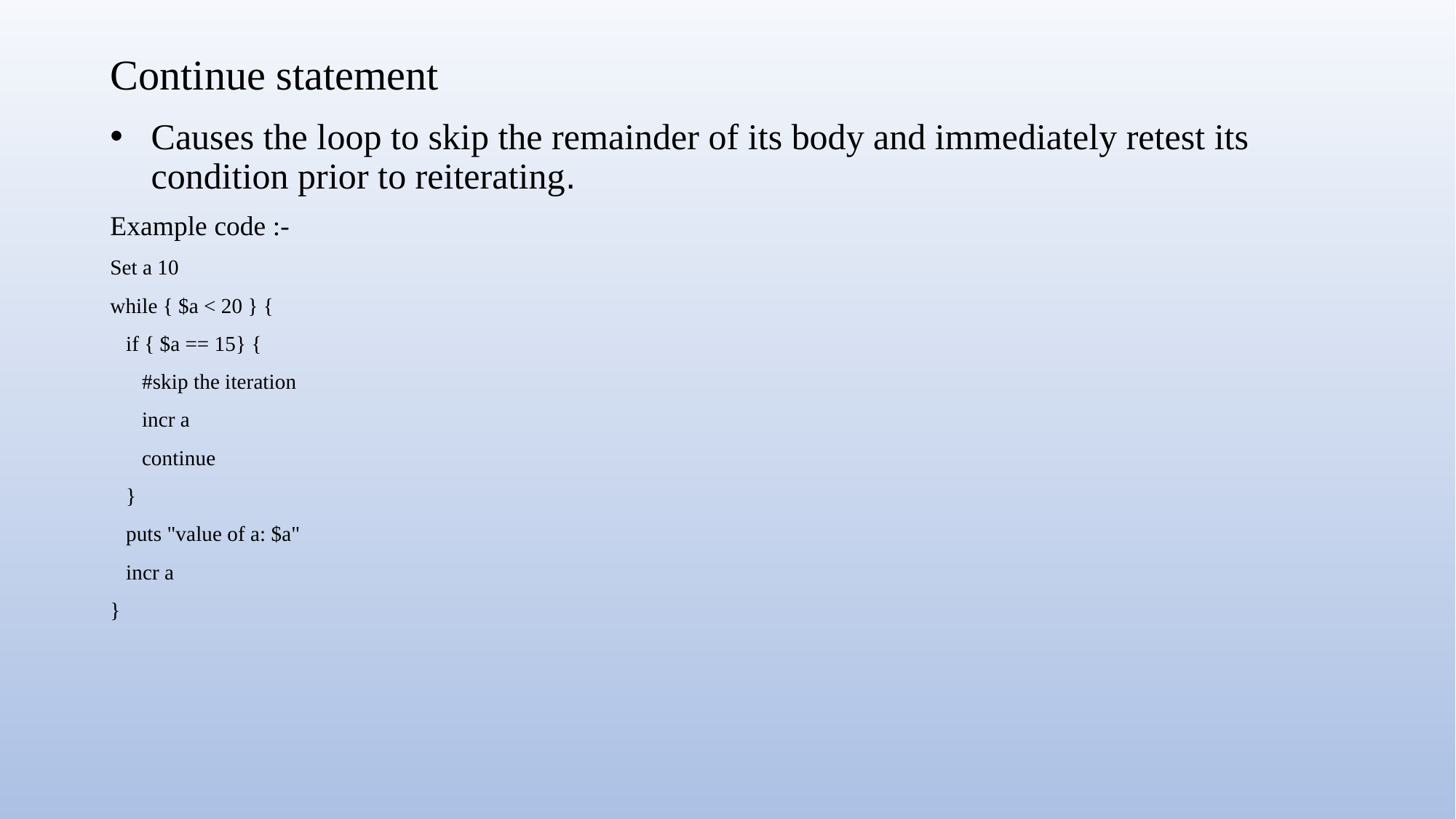

# Continue statement
Causes the loop to skip the remainder of its body and immediately retest its condition prior to reiterating.
Example code :-
Set a 10
while { $a < 20 } {
   if { $a == 15} {
      #skip the iteration
      incr a
      continue
   }
   puts "value of a: $a"
   incr a
}